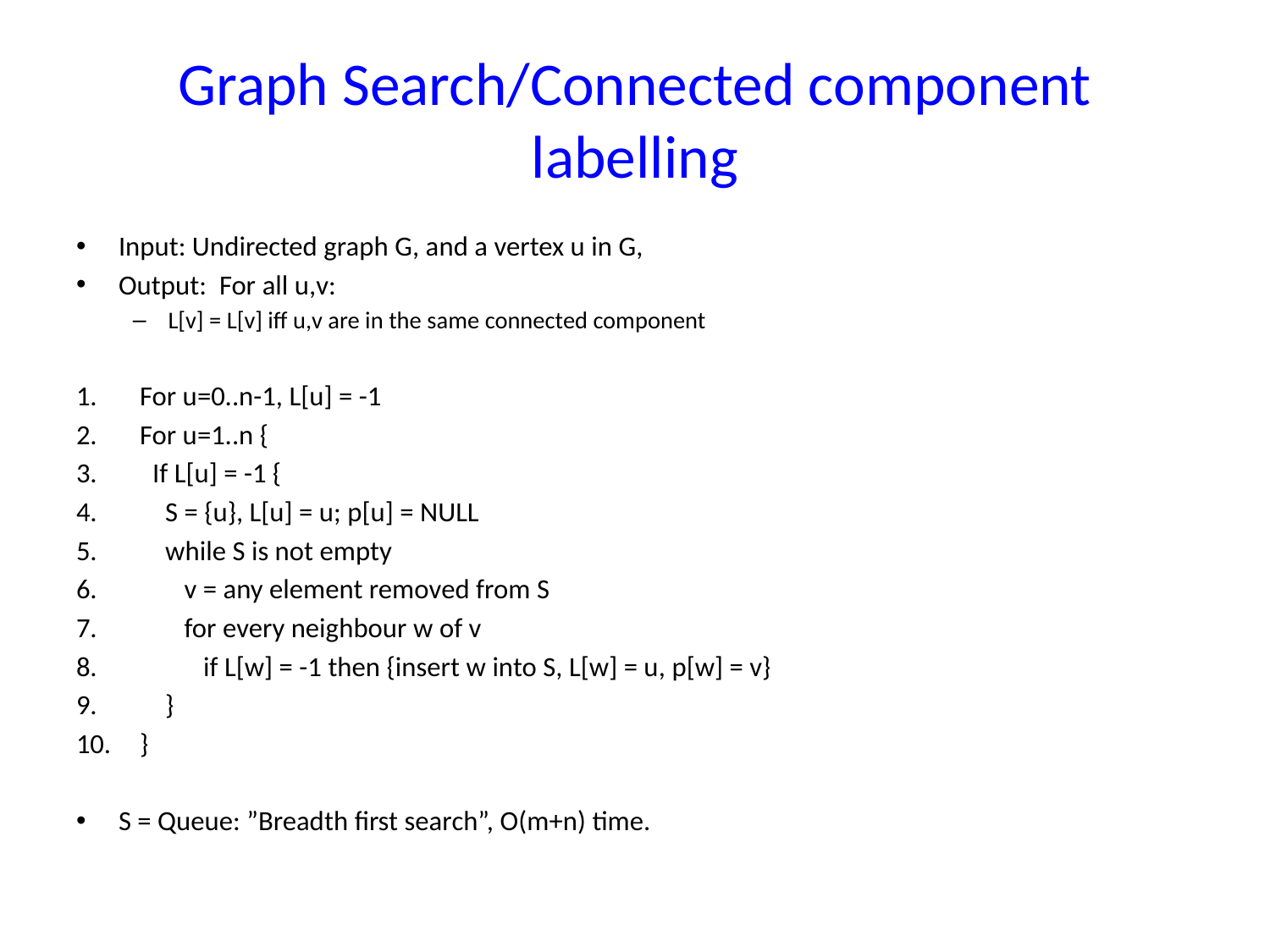

# Graph Search/Connected component labelling
Input: Undirected graph G, and a vertex u in G,
Output:  For all u,v:
L[v] = L[v] iff u,v are in the same connected component

For u=0..n-1, L[u] = -1
For u=1..n {
  If L[u] = -1 {
    S = {u}, L[u] = u; p[u] = NULL
    while S is not empty
       v = any element removed from S
       for every neighbour w of v
          if L[w] = -1 then {insert w into S, L[w] = u, p[w] = v}
    }
}

S = Queue: ”Breadth first search”, O(m+n) time.